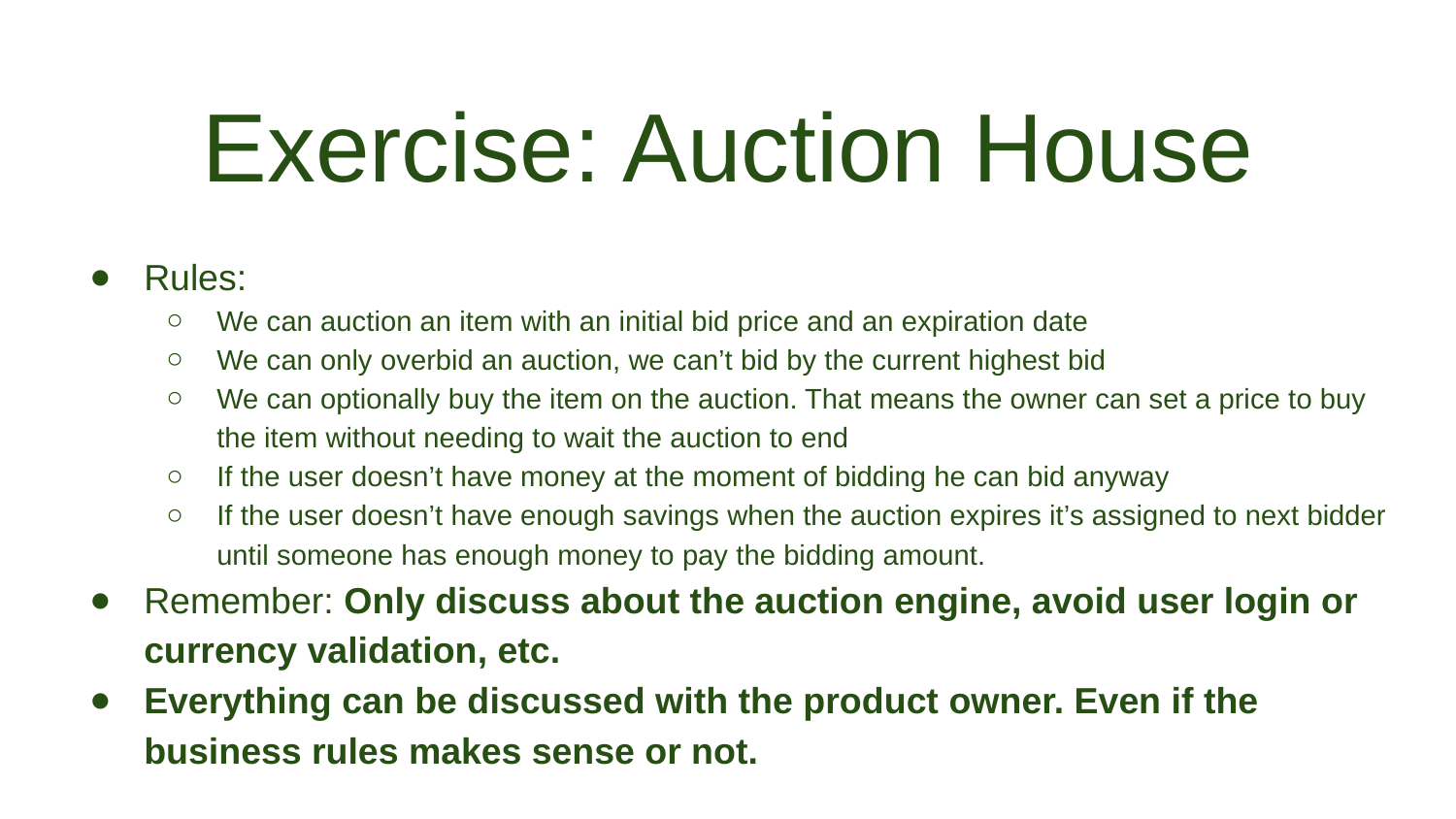

# Exercise: Auction House
Rules:
We can auction an item with an initial bid price and an expiration date
We can only overbid an auction, we can’t bid by the current highest bid
We can optionally buy the item on the auction. That means the owner can set a price to buy the item without needing to wait the auction to end
If the user doesn’t have money at the moment of bidding he can bid anyway
If the user doesn’t have enough savings when the auction expires it’s assigned to next bidder until someone has enough money to pay the bidding amount.
Remember: Only discuss about the auction engine, avoid user login or currency validation, etc.
Everything can be discussed with the product owner. Even if the business rules makes sense or not.